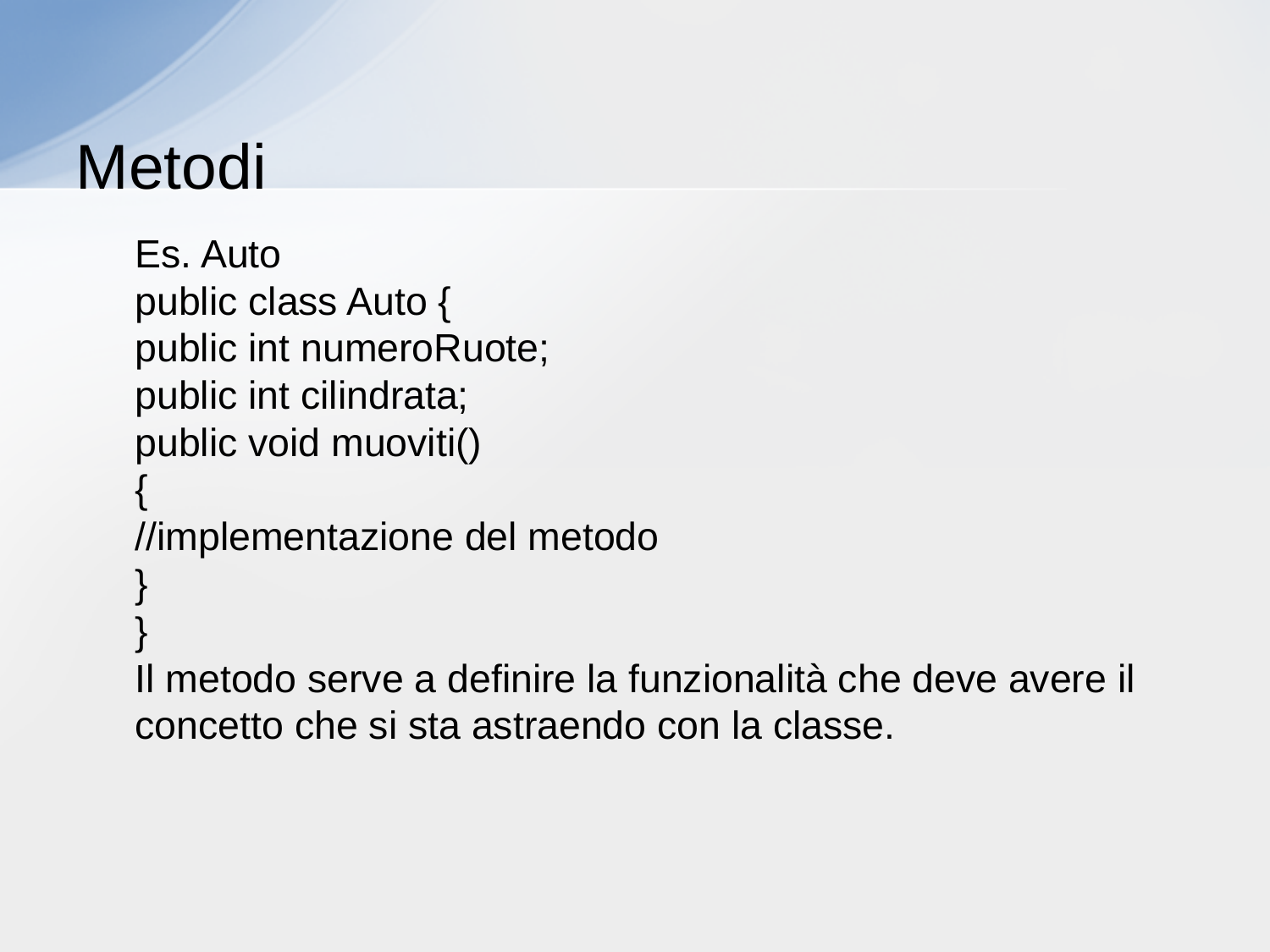

# Metodi
Es. Auto
public class Auto {
	public int numeroRuote;
	public int cilindrata;
public void muoviti()
{
//implementazione del metodo
}
}
Il metodo serve a definire la funzionalità che deve avere il concetto che si sta astraendo con la classe.